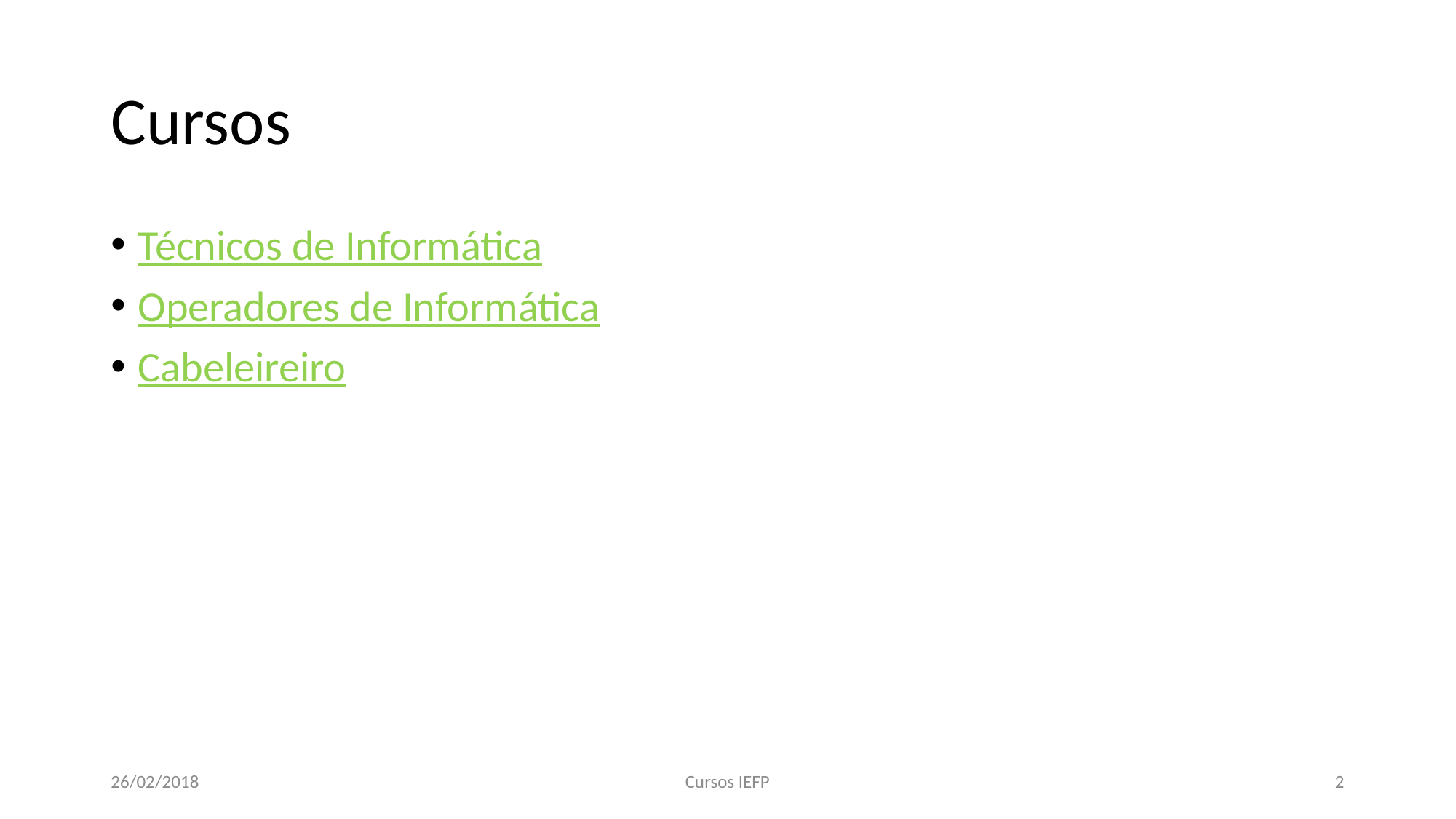

# Cursos
Técnicos de Informática
Operadores de Informática
Cabeleireiro
26/02/2018
Cursos IEFP
2